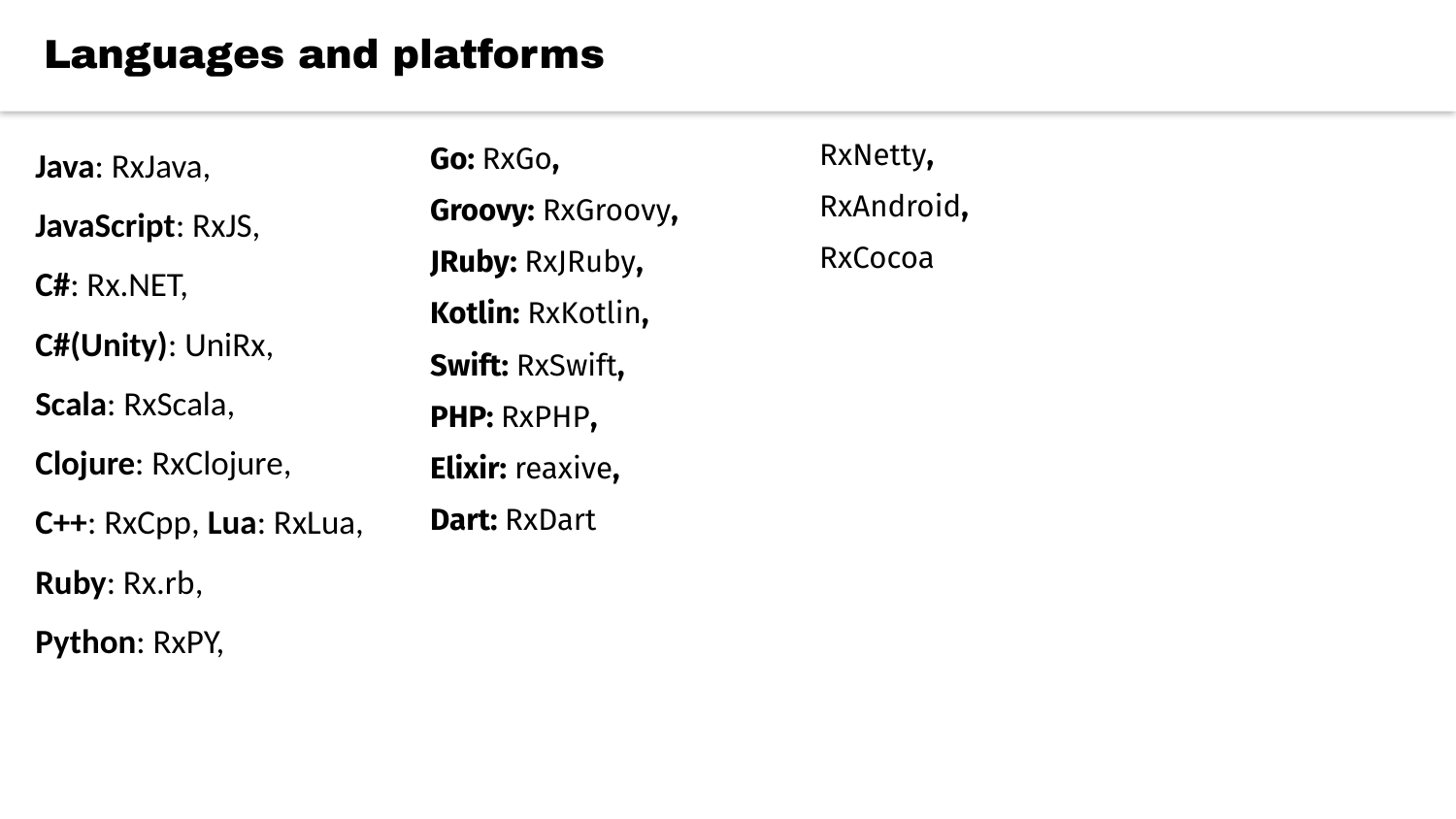

Languages and platforms

RxNetty,
RxAndroid,
RxCocoa
Java: RxJava,
JavaScript: RxJS,
C#: Rx.NET,
C#(Unity): UniRx,
Scala: RxScala,
Clojure: RxClojure,
C++: RxCpp, Lua: RxLua,
Ruby: Rx.rb,
Python: RxPY,
Go: RxGo,
Groovy: RxGroovy,
JRuby: RxJRuby,
Kotlin: RxKotlin,
Swift: RxSwift,
PHP: RxPHP,
Elixir: reaxive,
Dart: RxDart